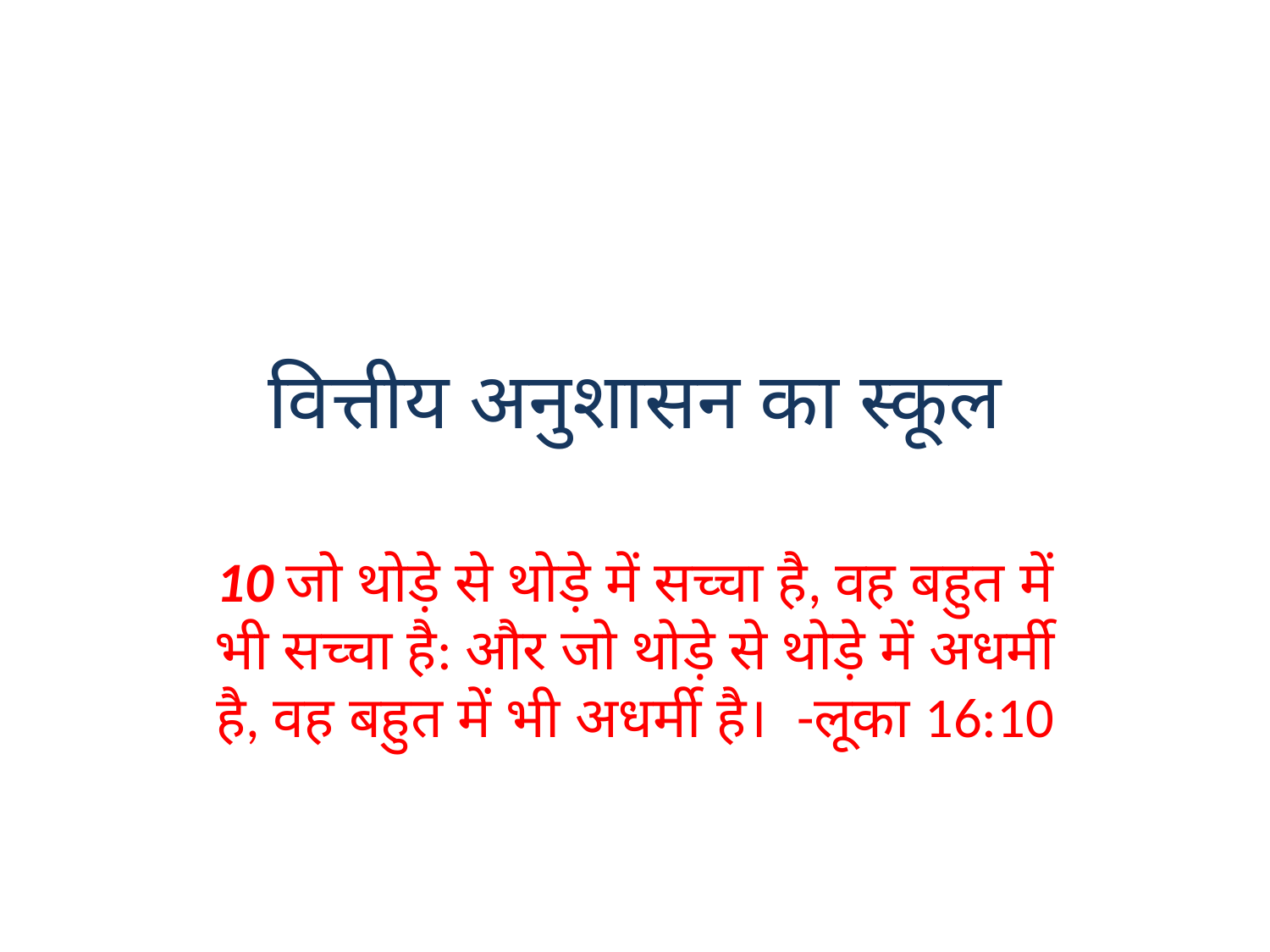

# वित्तीय अनुशासन का स्कूल
10 जो थोड़े से थोड़े में सच्चा है, वह बहुत में भी सच्चा है: और जो थोड़े से थोड़े में अधर्मी है, वह बहुत में भी अधर्मी है।  -लूका 16:10